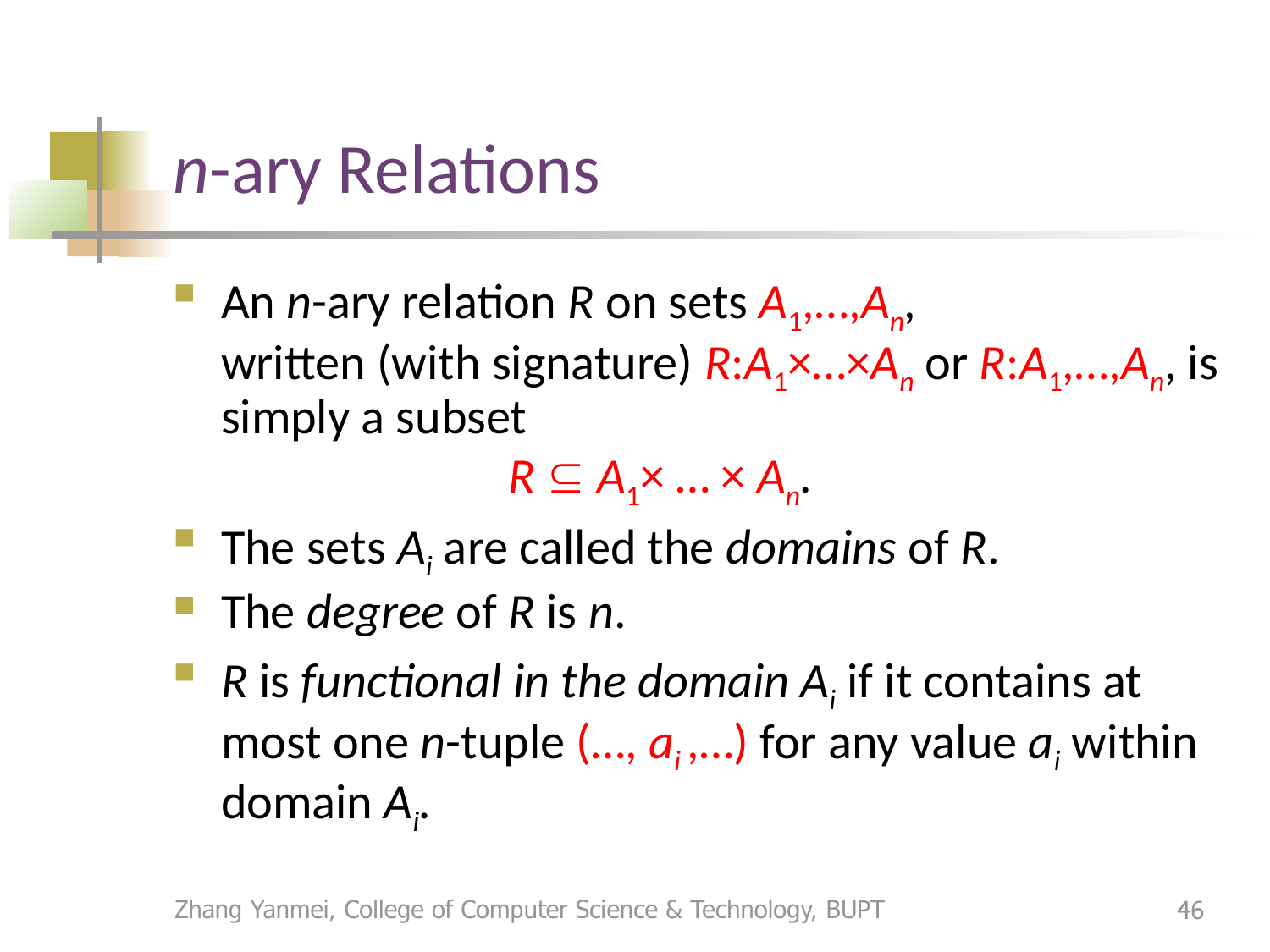

# n-ary Relations
An n-ary relation R on sets A1,…,An,
written (with signature) R:A1×…×An or R:A1,…,An, is simply a subset
		   R ⊆ A1× … × An.
The sets Ai are called the domains of R.
The degree of R is n.
R is functional in the domain Ai if it contains at most one n-tuple (…, ai ,…) for any value ai within domain Ai.
Zhang Yanmei, College of Computer Science & Technology, BUPT
46